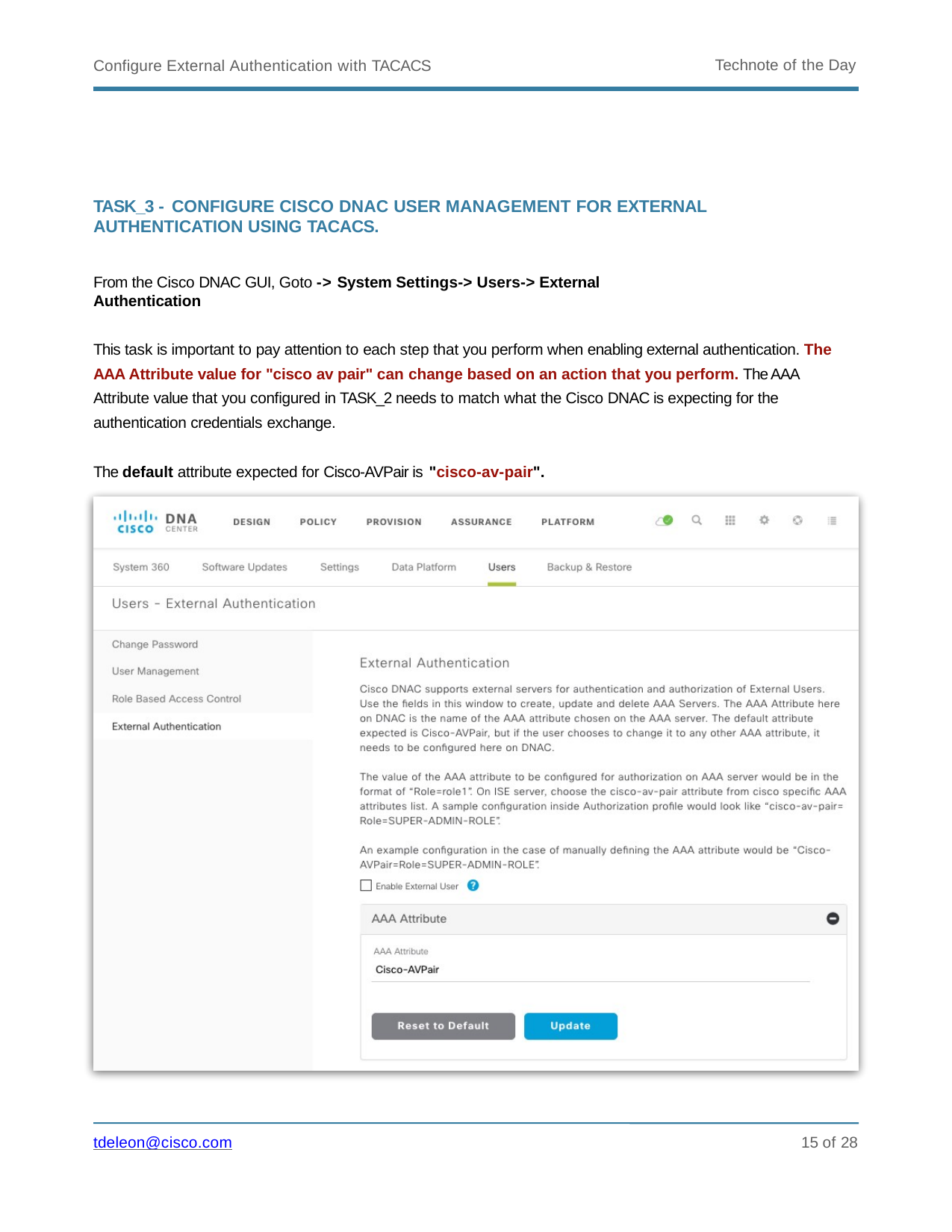

Technote of the Day
Configure External Authentication with TACACS
TASK_3 - CONFIGURE CISCO DNAC USER MANAGEMENT FOR EXTERNAL  AUTHENTICATION USING TACACS.

From the Cisco DNAC GUI, Goto -> System Settings-> Users-> External Authentication

This task is important to pay attention to each step that you perform when enabling external authentication. The  AAA Attribute value for "cisco av pair" can change based on an action that you perform. The AAA  Attribute value that you configured in TASK_2 needs to match what the Cisco DNAC is expecting for the  authentication credentials exchange.

The default attribute expected for Cisco-AVPair is "cisco-av-pair".

15 of 28
tdeleon@cisco.com